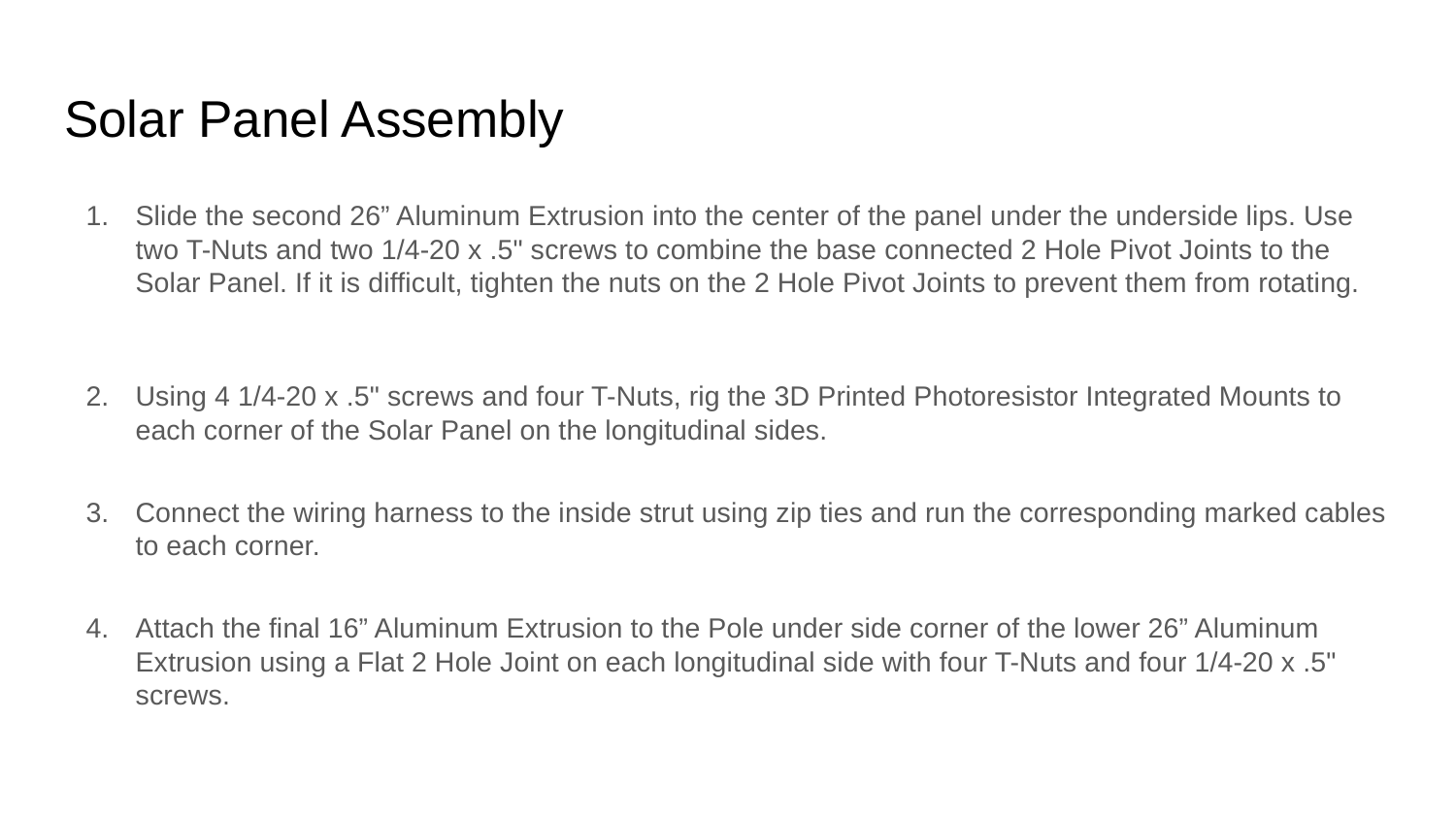

# Solar Panel Assembly
Slide the second 26” Aluminum Extrusion into the center of the panel under the underside lips. Use two T-Nuts and two 1/4-20 x .5" screws to combine the base connected 2 Hole Pivot Joints to the Solar Panel. If it is difficult, tighten the nuts on the 2 Hole Pivot Joints to prevent them from rotating.

Using 4 1/4-20 x .5" screws and four T-Nuts, rig the 3D Printed Photoresistor Integrated Mounts to each corner of the Solar Panel on the longitudinal sides.

Connect the wiring harness to the inside strut using zip ties and run the corresponding marked cables to each corner.

Attach the final 16” Aluminum Extrusion to the Pole under side corner of the lower 26” Aluminum Extrusion using a Flat 2 Hole Joint on each longitudinal side with four T-Nuts and four 1/4-20 x .5" screws.